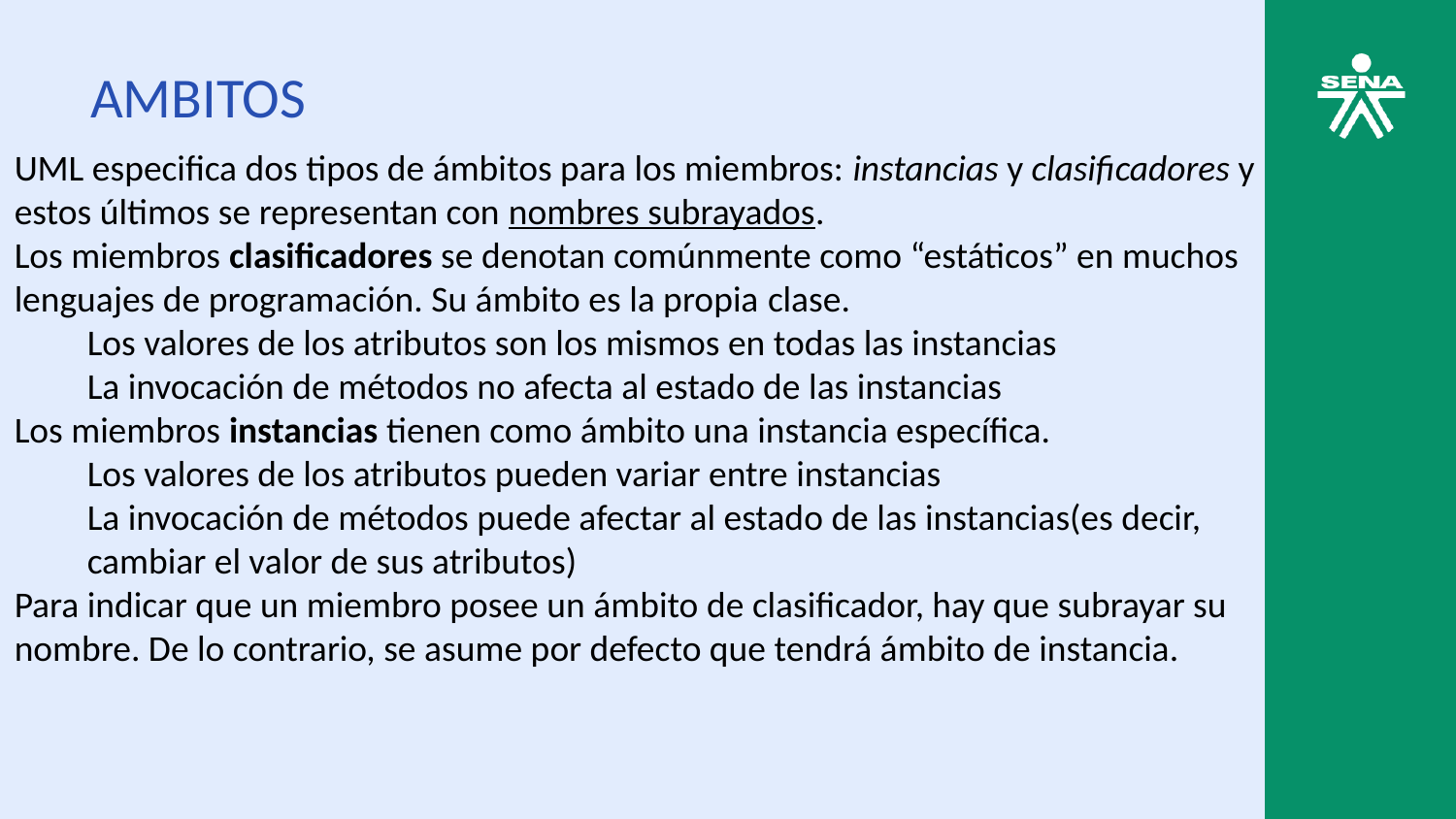

AMBITOS
UML especifica dos tipos de ámbitos para los miembros: instancias y clasificadores y estos últimos se representan con nombres subrayados.
Los miembros clasificadores se denotan comúnmente como “estáticos” en muchos lenguajes de programación. Su ámbito es la propia clase.
Los valores de los atributos son los mismos en todas las instancias
La invocación de métodos no afecta al estado de las instancias
Los miembros instancias tienen como ámbito una instancia específica.
Los valores de los atributos pueden variar entre instancias
La invocación de métodos puede afectar al estado de las instancias(es decir, cambiar el valor de sus atributos)
Para indicar que un miembro posee un ámbito de clasificador, hay que subrayar su nombre. De lo contrario, se asume por defecto que tendrá ámbito de instancia.